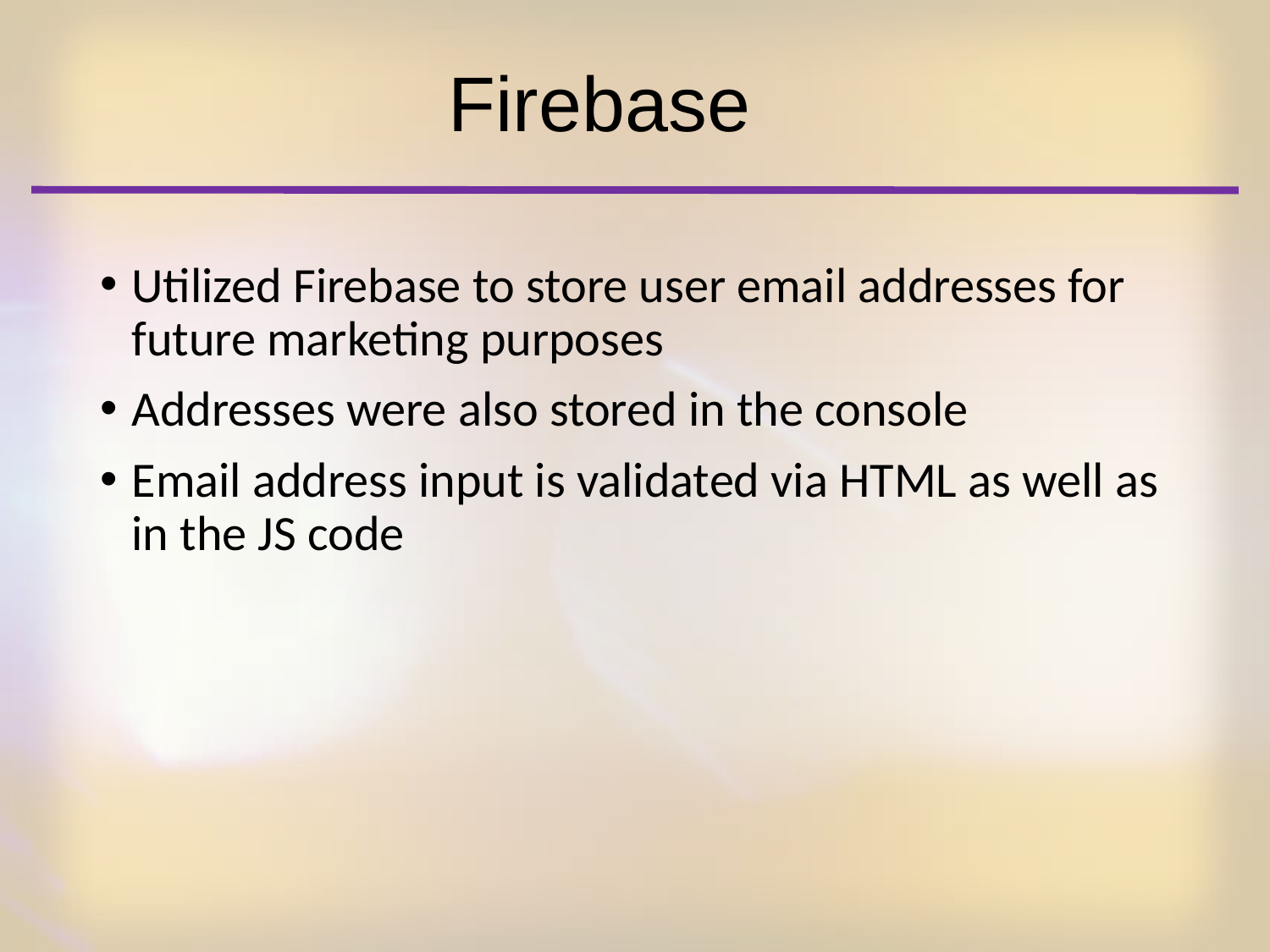

# Firebase
Utilized Firebase to store user email addresses for future marketing purposes
Addresses were also stored in the console
Email address input is validated via HTML as well as in the JS code